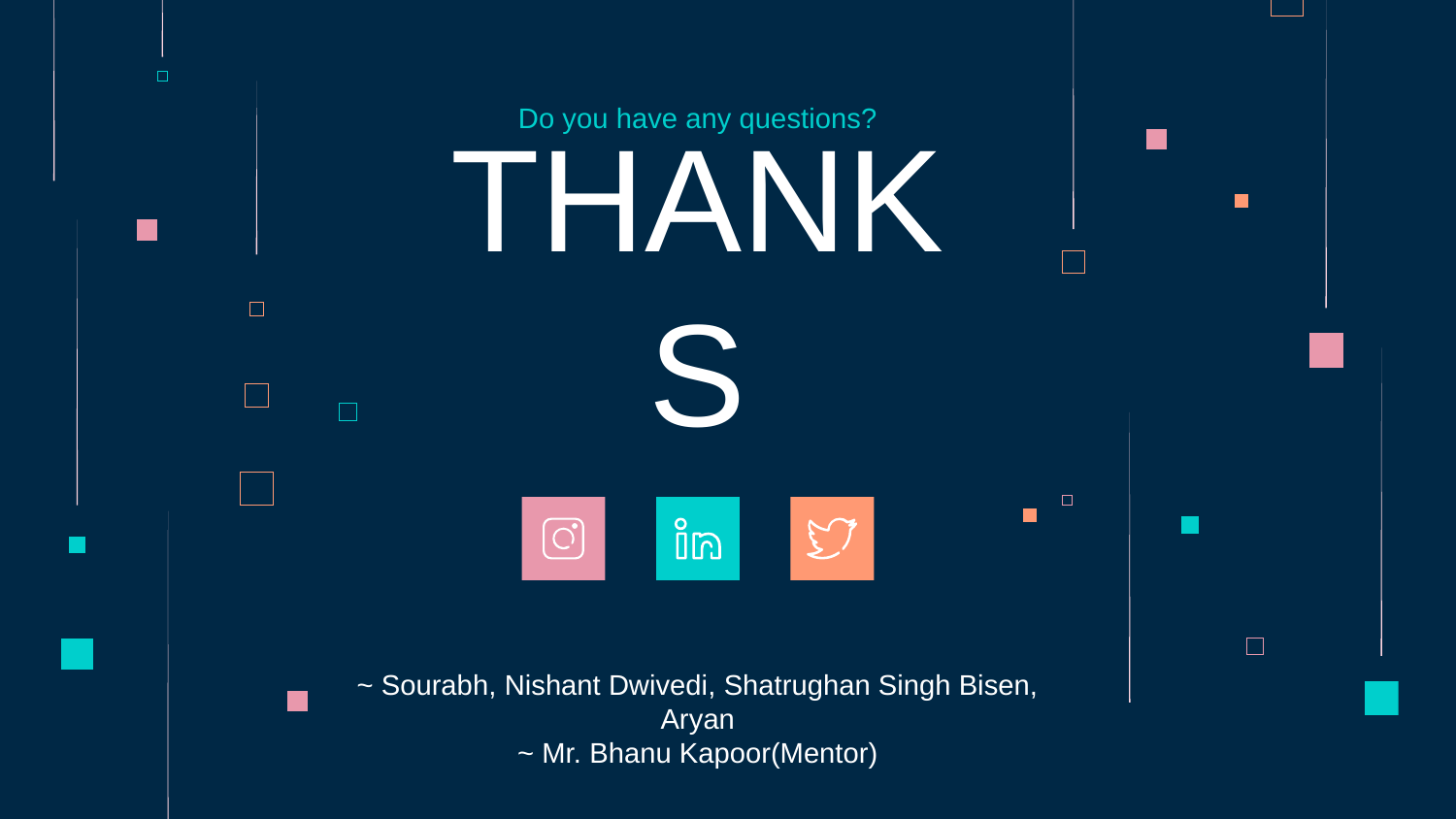

Do you have any questions?

# THANKS

~ Sourabh, Nishant Dwivedi, Shatrughan Singh Bisen, Aryan
~ Mr. Bhanu Kapoor(Mentor)